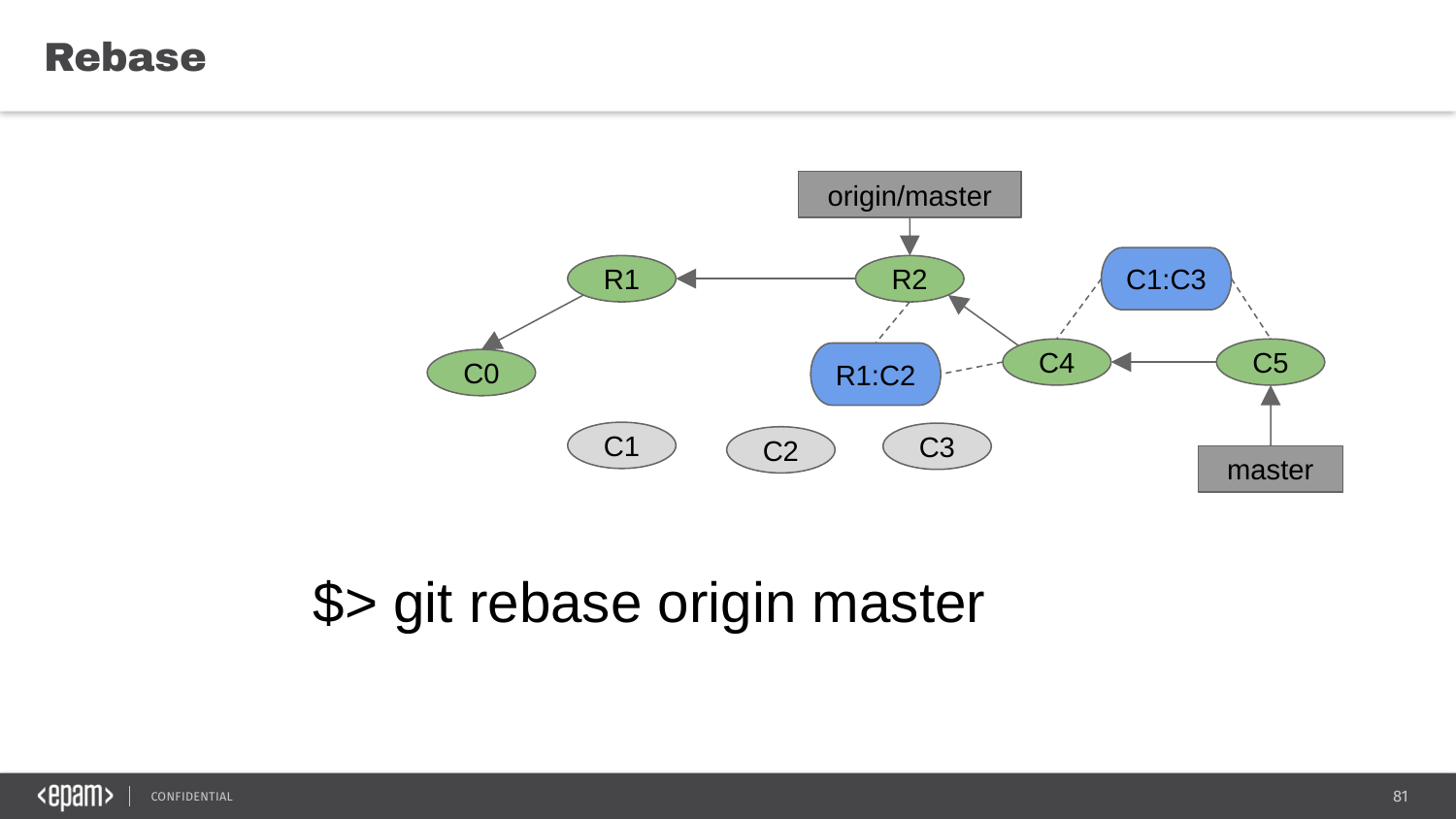

Rebase
origin/master
C1:C3
R1
R2
C4
C5
R1:C2
С0
С1
С3
С2
master
$> git rebase origin master